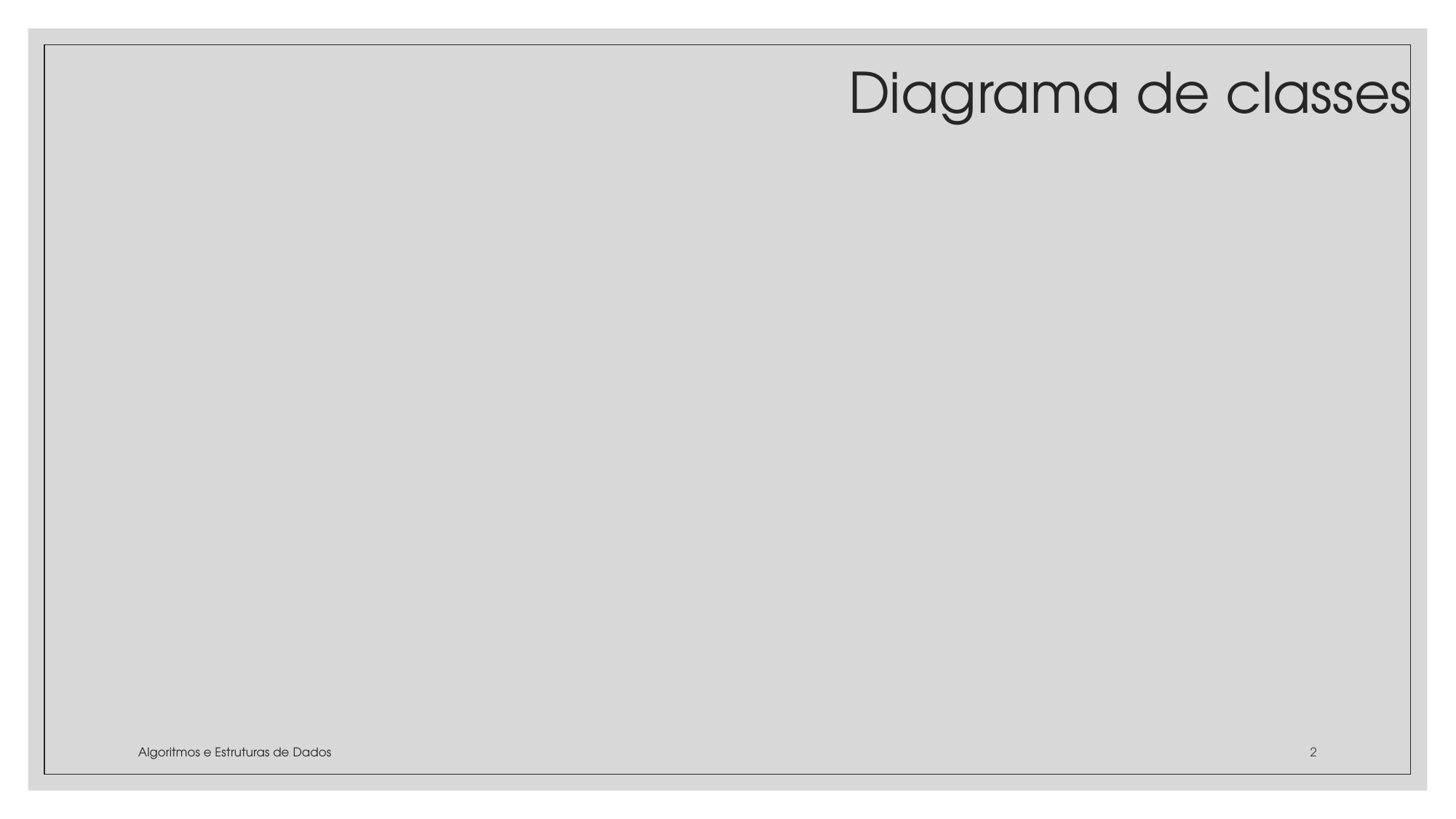

# Diagrama de classes
Algoritmos e Estruturas de Dados
2